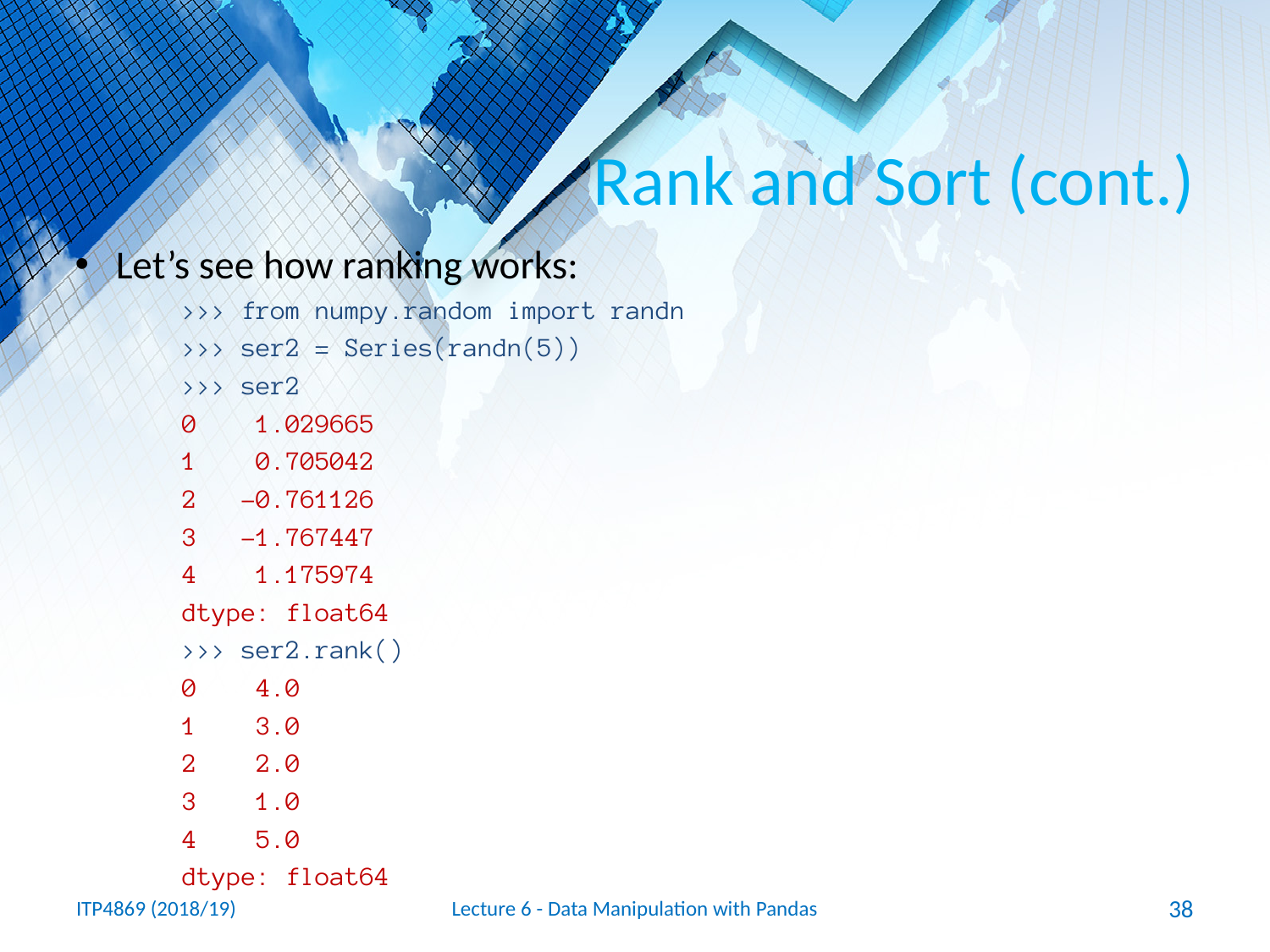

# Rank and Sort (cont.)
Let’s see how ranking works:
>>> from numpy.random import randn
>>> ser2 = Series(randn(5))
>>> ser2
0    1.029665
1    0.705042
2   -0.761126
3   -1.767447
4    1.175974
dtype: float64
>>> ser2.rank()
0    4.0
1    3.0
2    2.0
3    1.0
4    5.0
dtype: float64
ITP4869 (2018/19)
Lecture 6 - Data Manipulation with Pandas
38